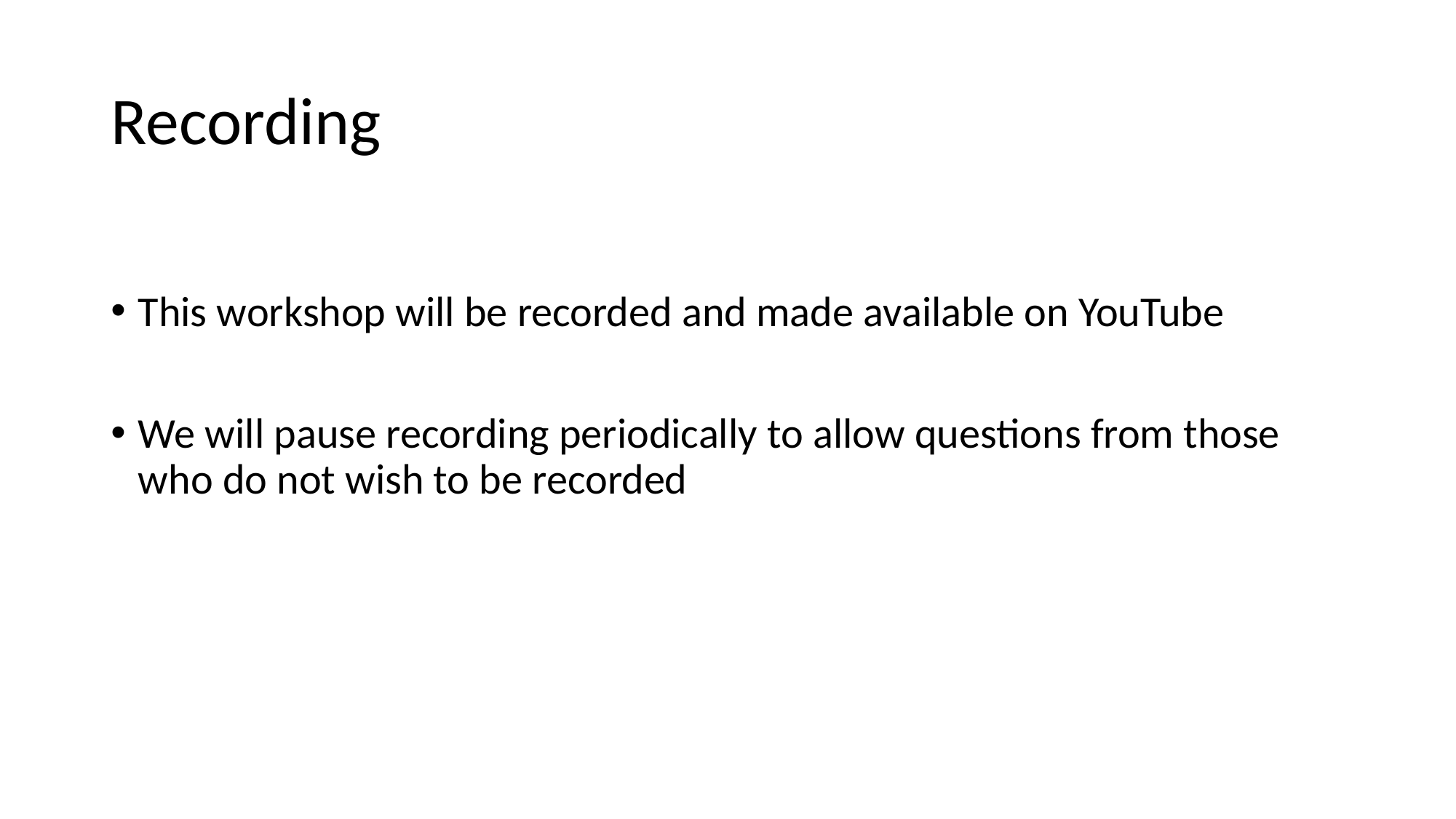

# Recording

This workshop will be recorded and made available on YouTube

We will pause recording periodically to allow questions from those who do not wish to be recorded